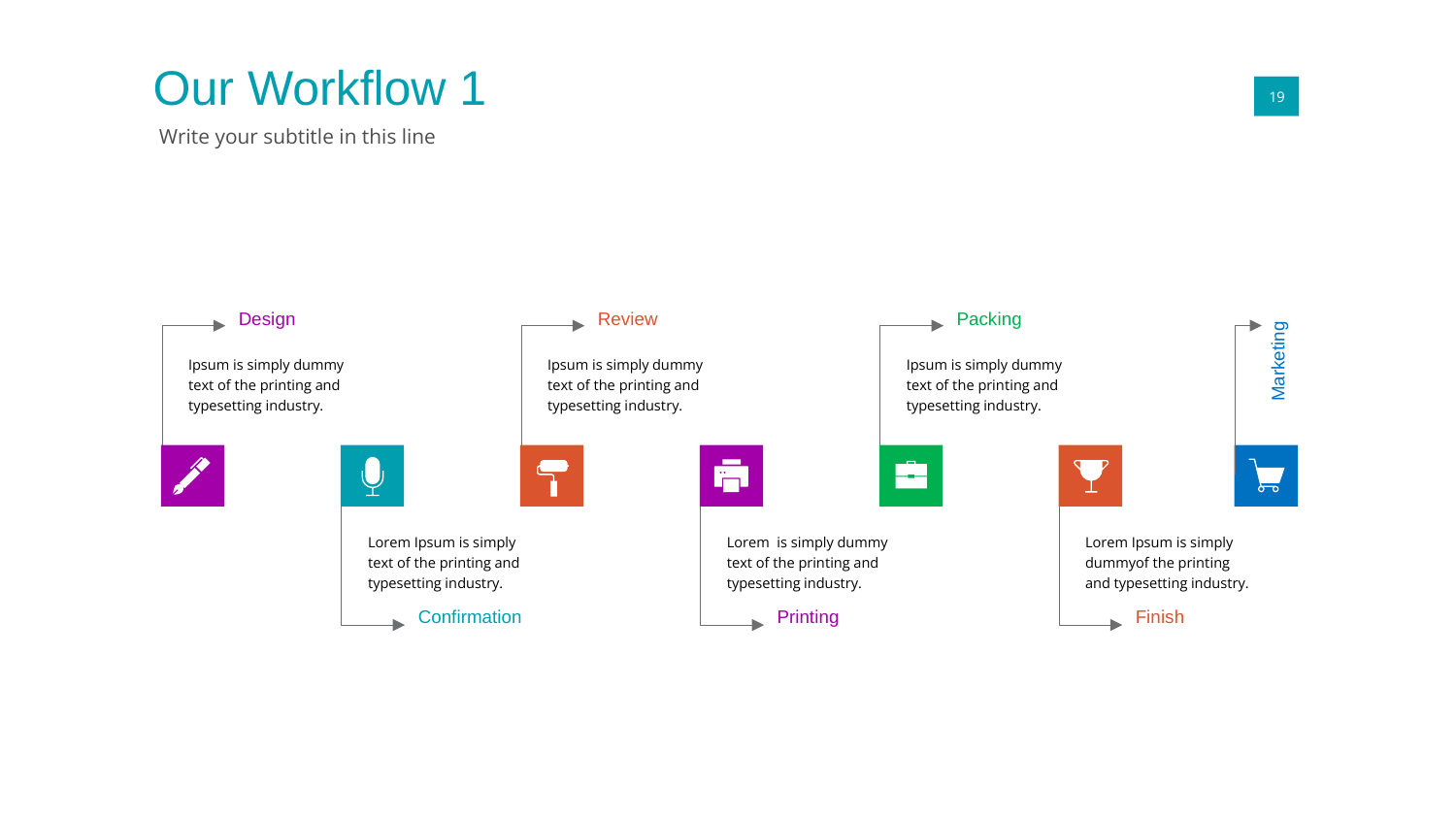

Our Workflow 1

01
19
Write your subtitle in this line
Design

Ipsum is simply dummy text of the printing and typesetting industry.
Review

Ipsum is simply dummy text of the printing and typesetting industry.
Packing

Ipsum is simply dummy text of the printing and typesetting industry.

Marketing

Lorem Ipsum is simply text of the printing and typesetting industry.
Confirmation

Lorem  is simply dummy text of the printing and typesetting industry.
Printing

Lorem Ipsum is simply dummyof the printing and typesetting industry.
Finish